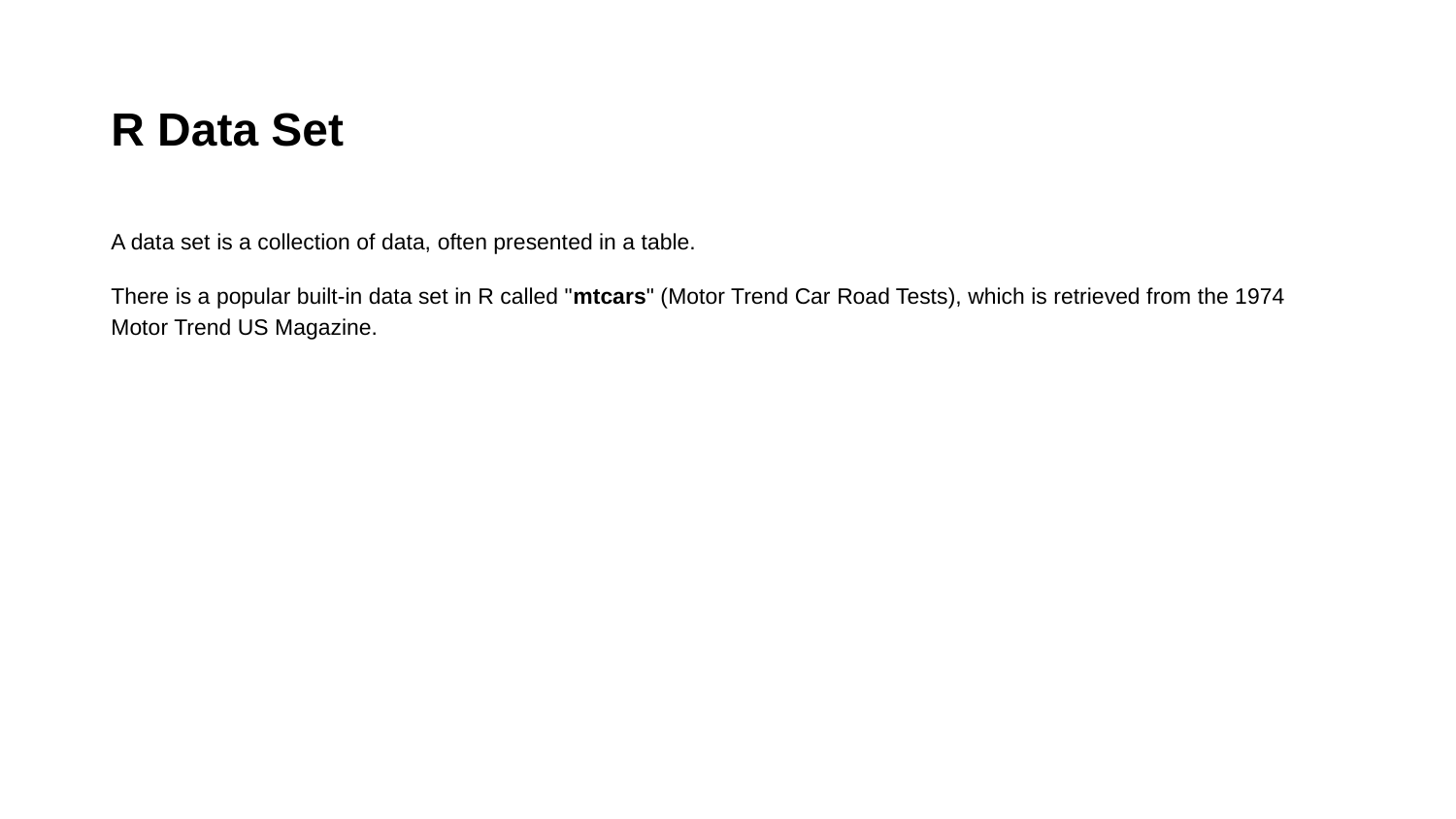

# R Data Set
A data set is a collection of data, often presented in a table.
There is a popular built-in data set in R called "mtcars" (Motor Trend Car Road Tests), which is retrieved from the 1974 Motor Trend US Magazine.